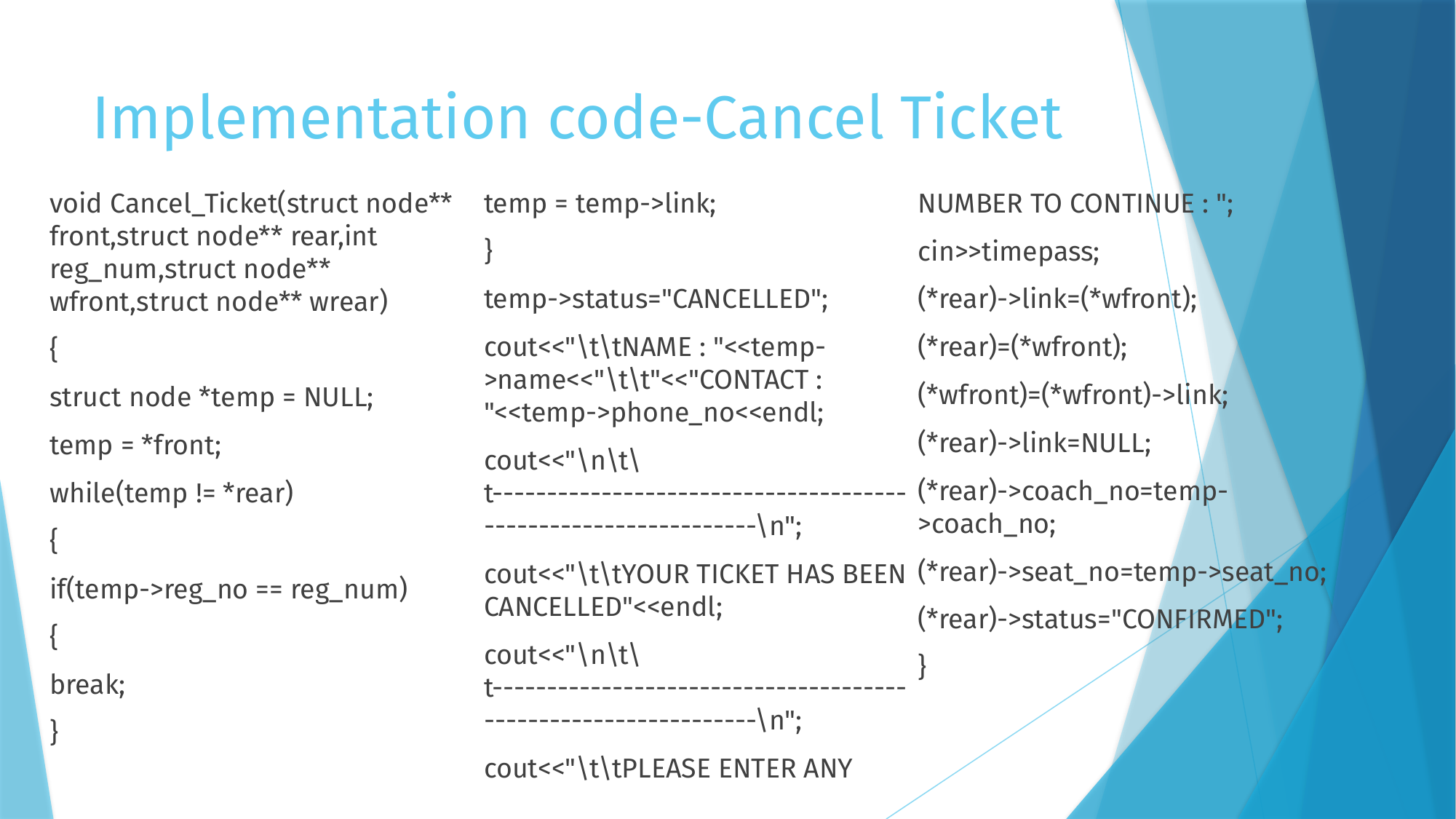

# Implementation code-Cancel Ticket
void Cancel_Ticket(struct node** front,struct node** rear,int reg_num,struct node** wfront,struct node** wrear)
{
struct node *temp = NULL;
temp = *front;
while(temp != *rear)
{
if(temp->reg_no == reg_num)
{
break;
}
temp = temp->link;
}
temp->status="CANCELLED";
cout<<"\t\tNAME : "<<temp->name<<"\t\t"<<"CONTACT : "<<temp->phone_no<<endl;
cout<<"\n\t\t---------------------------------------------------------------\n";
cout<<"\t\tYOUR TICKET HAS BEEN CANCELLED"<<endl;
cout<<"\n\t\t---------------------------------------------------------------\n";
cout<<"\t\tPLEASE ENTER ANY NUMBER TO CONTINUE : ";
cin>>timepass;
(*rear)->link=(*wfront);
(*rear)=(*wfront);
(*wfront)=(*wfront)->link;
(*rear)->link=NULL;
(*rear)->coach_no=temp->coach_no;
(*rear)->seat_no=temp->seat_no;
(*rear)->status="CONFIRMED";
}